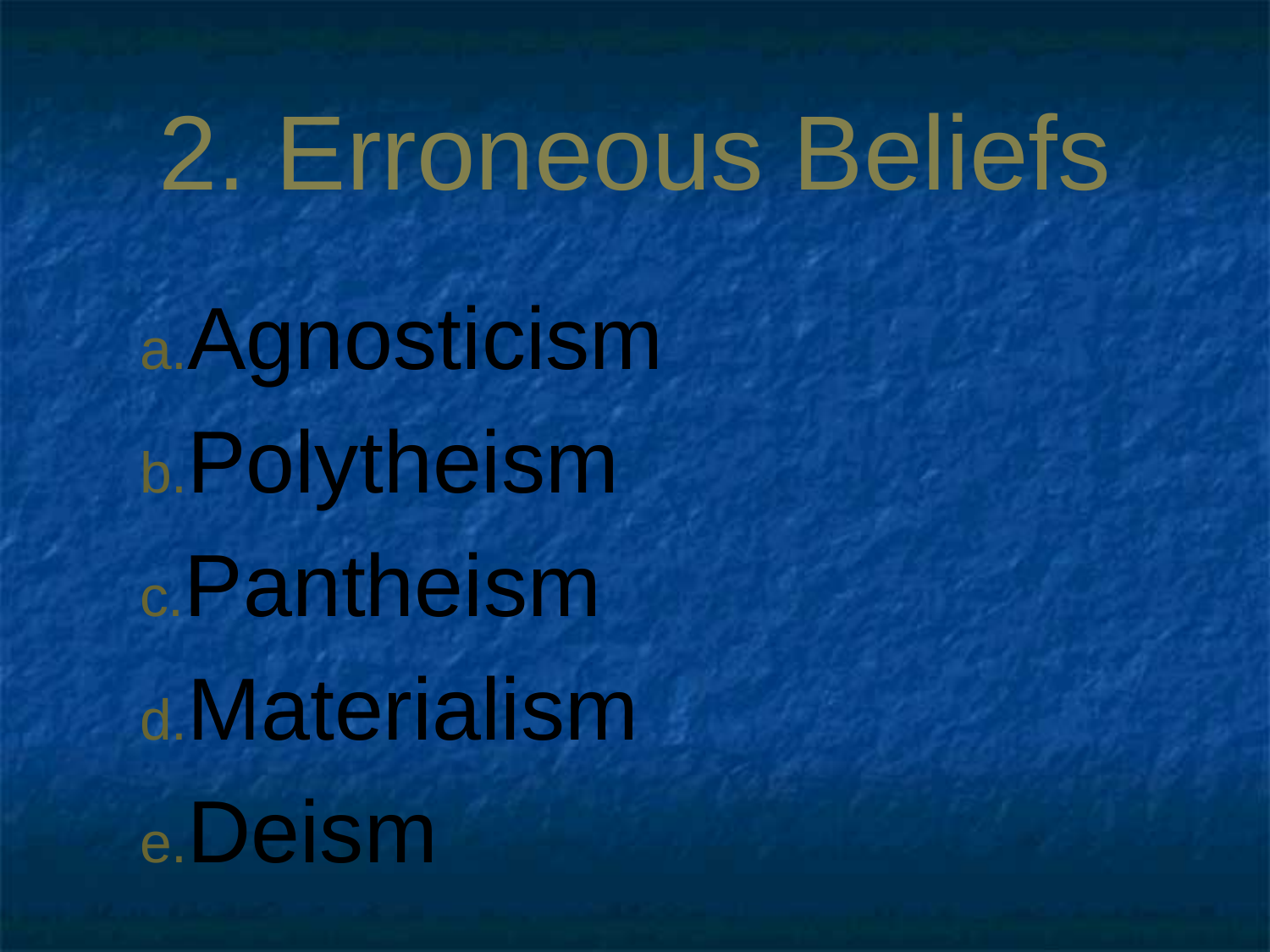

# 2. Erroneous Beliefs
Agnosticism
Polytheism
Pantheism
Materialism
Deism